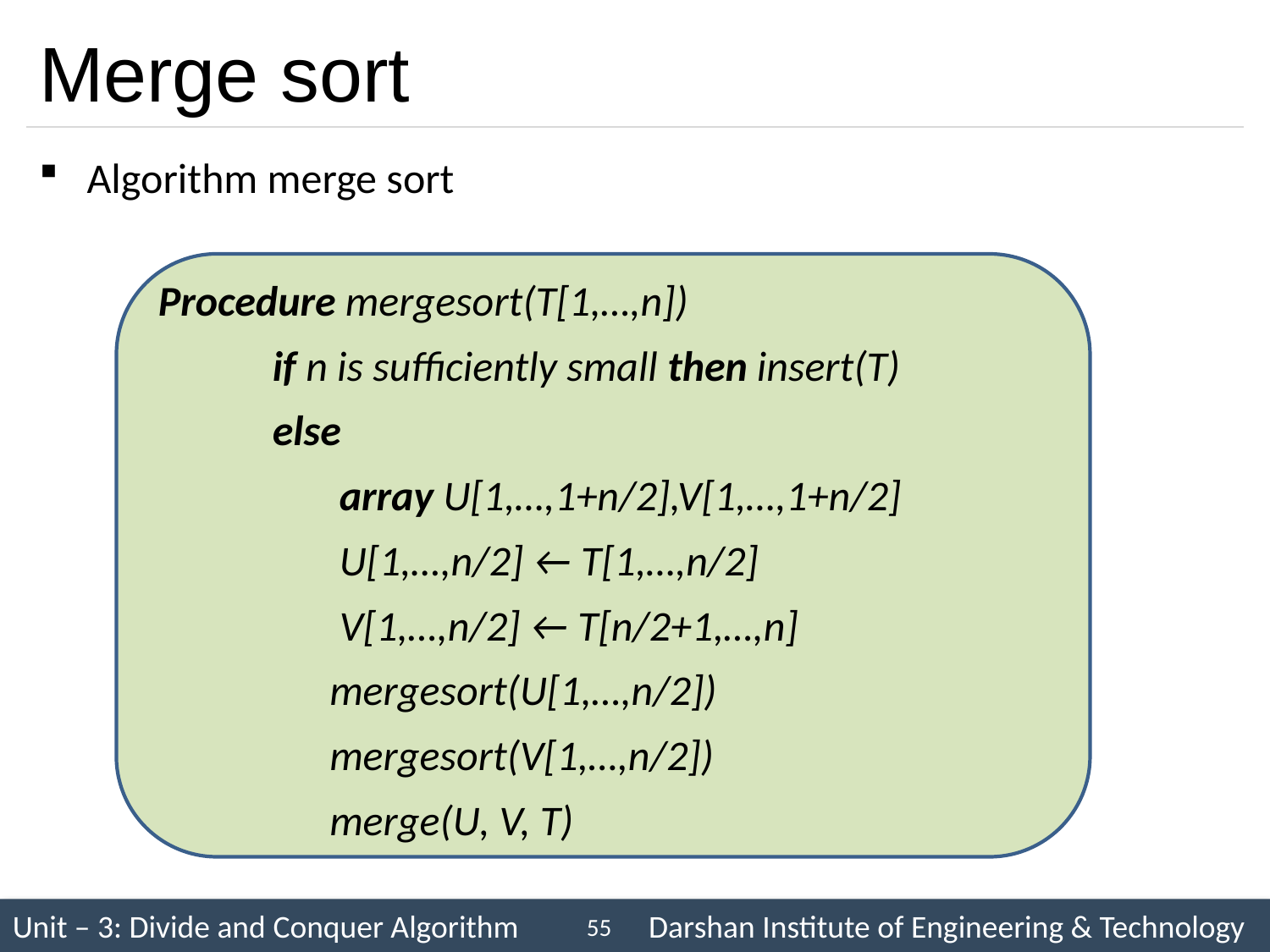

# Merge sort
Algorithm merge sort
Procedure mergesort(T[1,…,n])
            if n is sufficiently small then insert(T)
            else
                   array U[1,…,1+n/2],V[1,…,1+n/2]
                   U[1,…,n/2] ← T[1,…,n/2]
                   V[1,…,n/2] ← T[n/2+1,…,n]
                  mergesort(U[1,…,n/2])
                  mergesort(V[1,…,n/2])
                  merge(U, V, T)
55